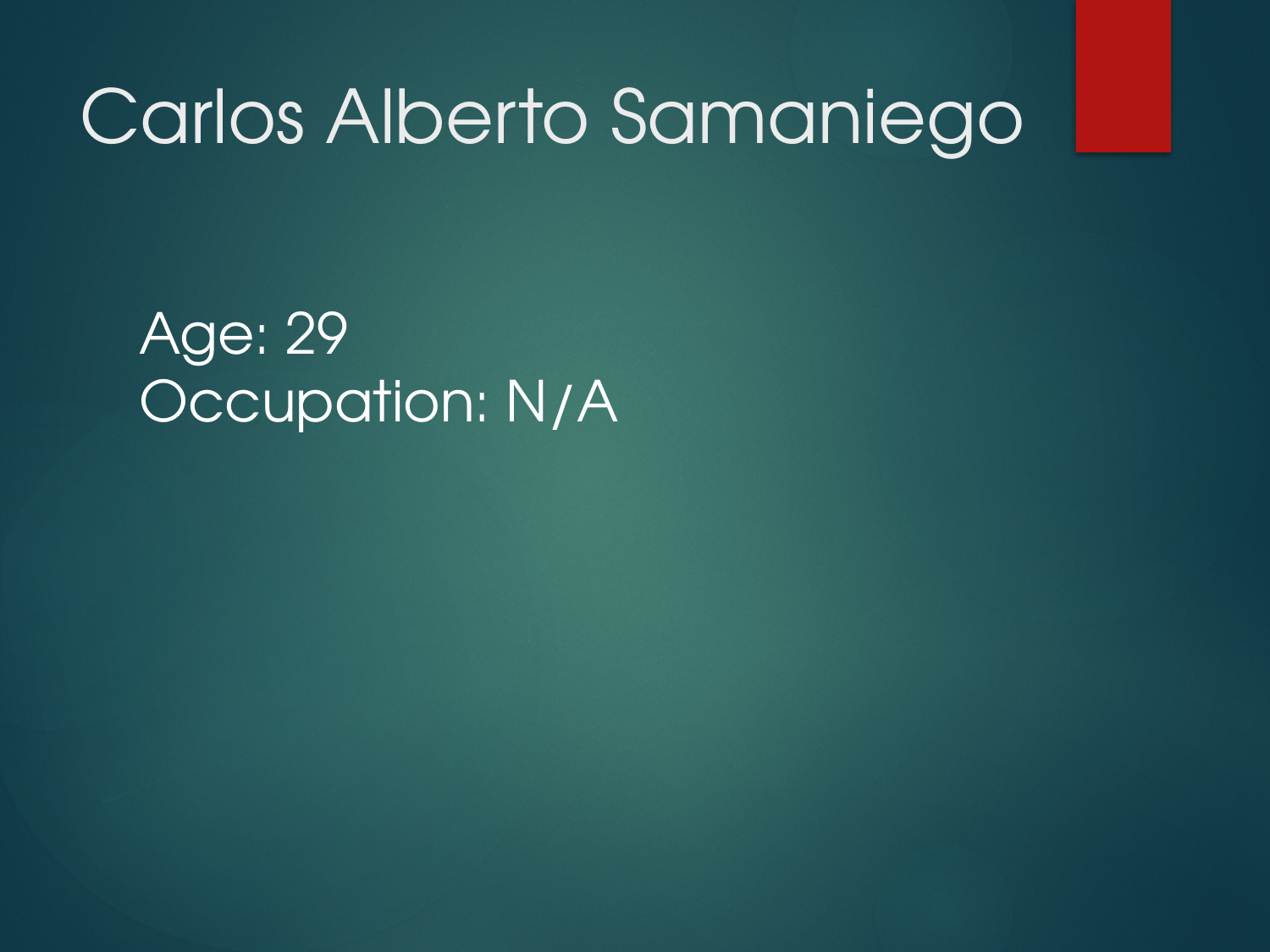

# Carlos Alberto Samaniego

Age: 29
Occupation: N/A